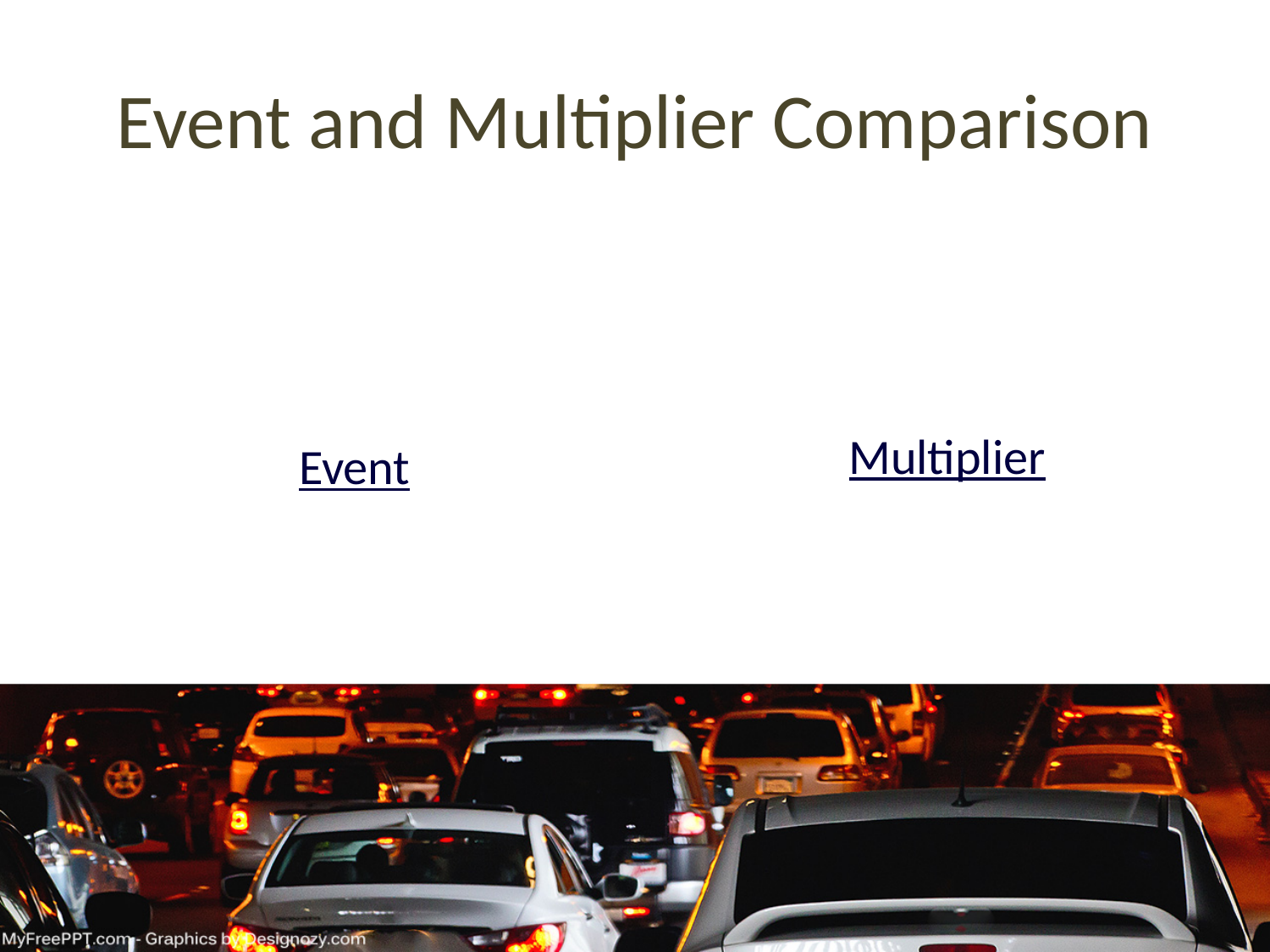

# Event and Multiplier Comparison

Multiplier

Event